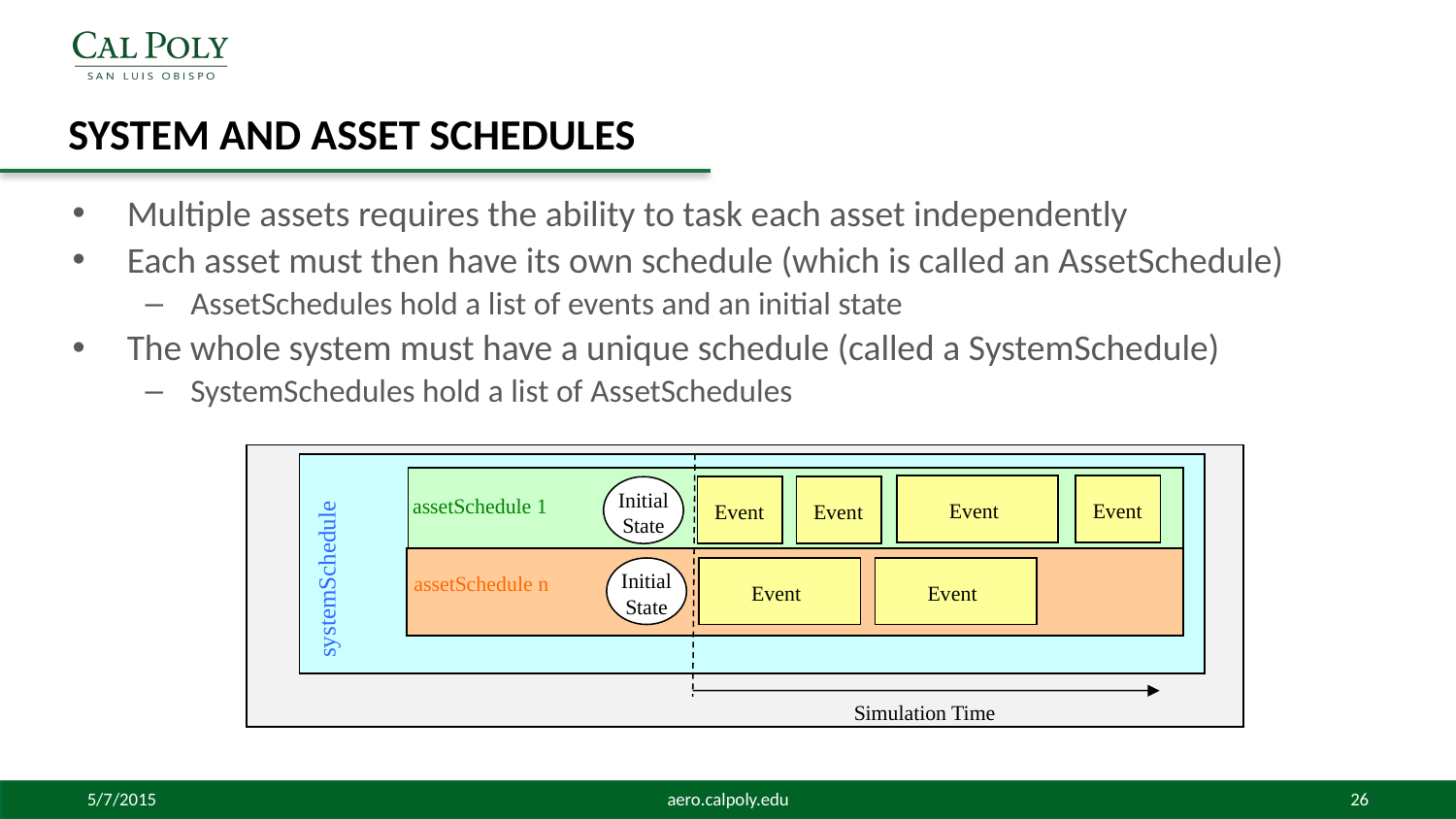

# System and Asset Schedules
Multiple assets requires the ability to task each asset independently
Each asset must then have its own schedule (which is called an AssetSchedule)
AssetSchedules hold a list of events and an initial state
The whole system must have a unique schedule (called a SystemSchedule)
SystemSchedules hold a list of AssetSchedules

Event

Event
Initial State

Event

Event
assetSchedule 1
systemSchedule

Initial State

Event

Event
assetSchedule n

Simulation Time
5/7/2015
aero.calpoly.edu
26